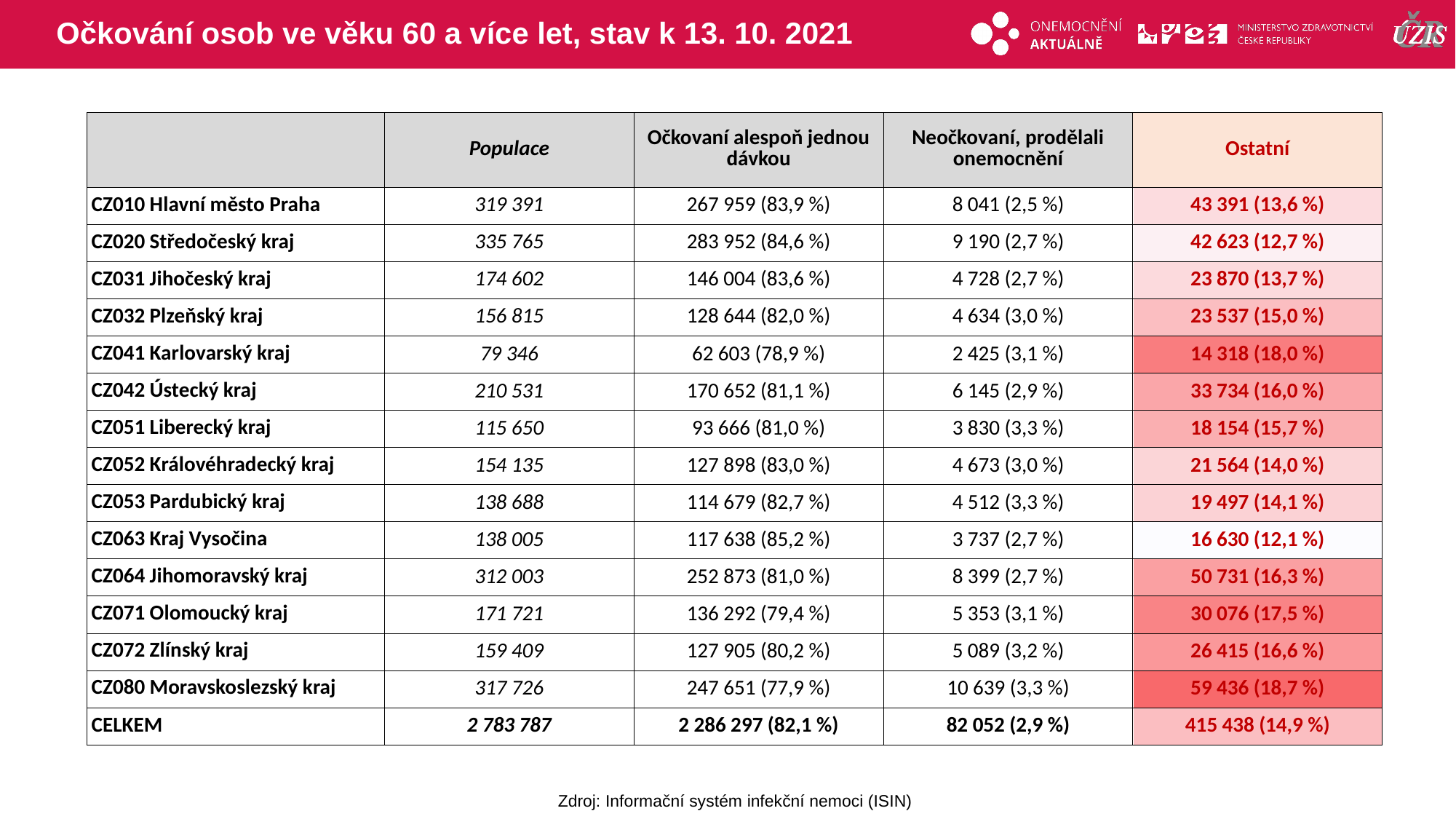

# Očkování osob ve věku 60 a více let, stav k 13. 10. 2021
|  | Populace | Očkovaní alespoň jednou dávkou | Neočkovaní, prodělali onemocnění | Ostatní |
| --- | --- | --- | --- | --- |
| CZ010 Hlavní město Praha | 319 391 | 267 959 (83,9 %) | 8 041 (2,5 %) | 43 391 (13,6 %) |
| CZ020 Středočeský kraj | 335 765 | 283 952 (84,6 %) | 9 190 (2,7 %) | 42 623 (12,7 %) |
| CZ031 Jihočeský kraj | 174 602 | 146 004 (83,6 %) | 4 728 (2,7 %) | 23 870 (13,7 %) |
| CZ032 Plzeňský kraj | 156 815 | 128 644 (82,0 %) | 4 634 (3,0 %) | 23 537 (15,0 %) |
| CZ041 Karlovarský kraj | 79 346 | 62 603 (78,9 %) | 2 425 (3,1 %) | 14 318 (18,0 %) |
| CZ042 Ústecký kraj | 210 531 | 170 652 (81,1 %) | 6 145 (2,9 %) | 33 734 (16,0 %) |
| CZ051 Liberecký kraj | 115 650 | 93 666 (81,0 %) | 3 830 (3,3 %) | 18 154 (15,7 %) |
| CZ052 Královéhradecký kraj | 154 135 | 127 898 (83,0 %) | 4 673 (3,0 %) | 21 564 (14,0 %) |
| CZ053 Pardubický kraj | 138 688 | 114 679 (82,7 %) | 4 512 (3,3 %) | 19 497 (14,1 %) |
| CZ063 Kraj Vysočina | 138 005 | 117 638 (85,2 %) | 3 737 (2,7 %) | 16 630 (12,1 %) |
| CZ064 Jihomoravský kraj | 312 003 | 252 873 (81,0 %) | 8 399 (2,7 %) | 50 731 (16,3 %) |
| CZ071 Olomoucký kraj | 171 721 | 136 292 (79,4 %) | 5 353 (3,1 %) | 30 076 (17,5 %) |
| CZ072 Zlínský kraj | 159 409 | 127 905 (80,2 %) | 5 089 (3,2 %) | 26 415 (16,6 %) |
| CZ080 Moravskoslezský kraj | 317 726 | 247 651 (77,9 %) | 10 639 (3,3 %) | 59 436 (18,7 %) |
| CELKEM | 2 783 787 | 2 286 297 (82,1 %) | 82 052 (2,9 %) | 415 438 (14,9 %) |
|  |
| --- |
|  |
|  |
|  |
|  |
|  |
|  |
|  |
|  |
|  |
|  |
|  |
|  |
|  |
|  |
Zdroj: Informační systém infekční nemoci (ISIN)